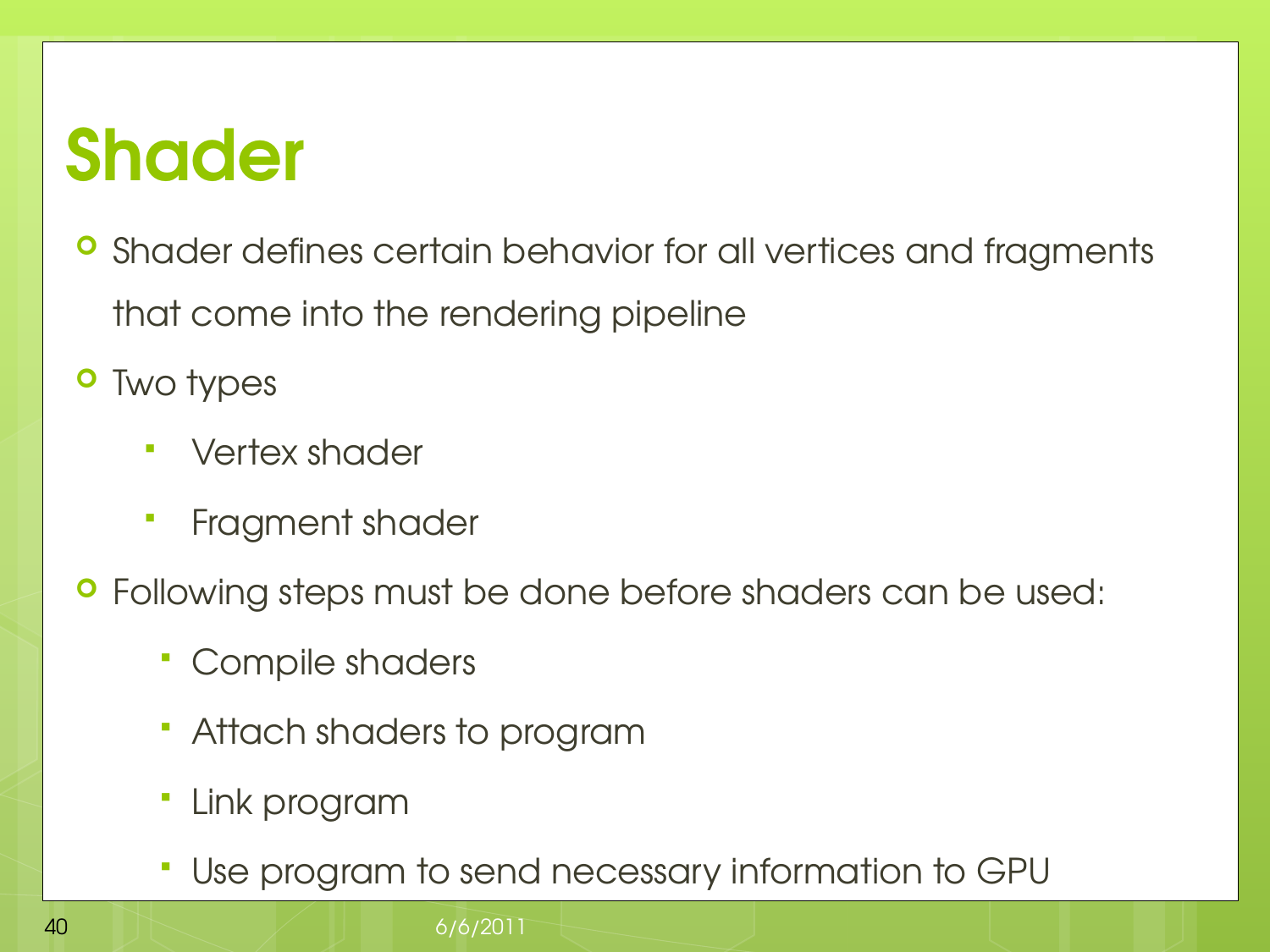

Shader
Shader defines certain behavior for all vertices and fragments that come into the rendering pipeline
Two types
Vertex shader
Fragment shader
Following steps must be done before shaders can be used:
Compile shaders
Attach shaders to program
Link program
Use program to send necessary information to GPU

40
6/6/2011